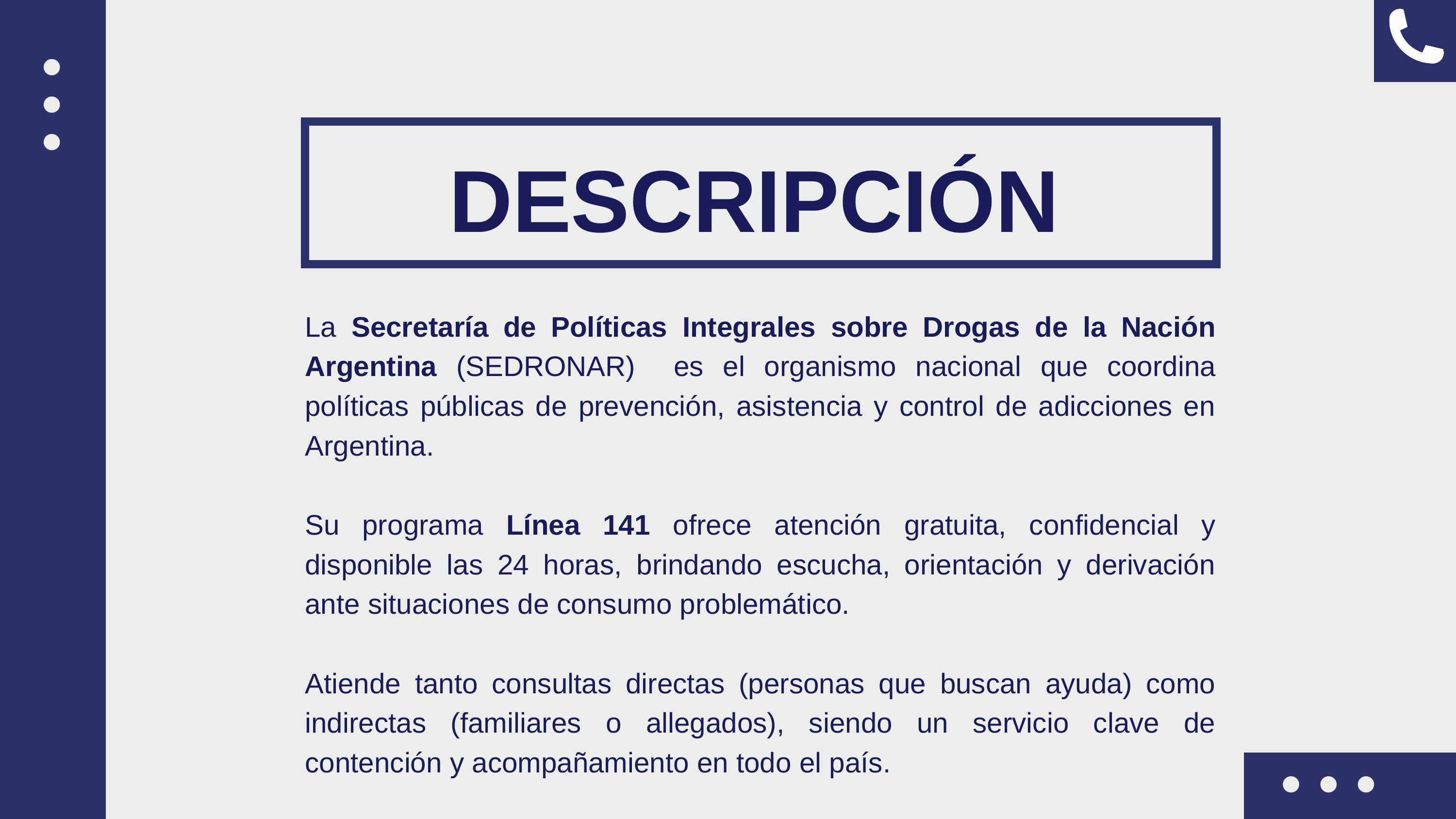

DESCRIPCIÓN
La Secretaría de Políticas Integrales sobre Drogas de la Nación Argentina (SEDRONAR)  es el organismo nacional que coordina políticas públicas de prevención, asistencia y control de adicciones en Argentina.

Su programa Línea 141 ofrece atención gratuita, confidencial y disponible las 24 horas, brindando escucha, orientación y derivación ante situaciones de consumo problemático.

Atiende tanto consultas directas (personas que buscan ayuda) como indirectas (familiares o allegados), siendo un servicio clave de contención y acompañamiento en todo el país.